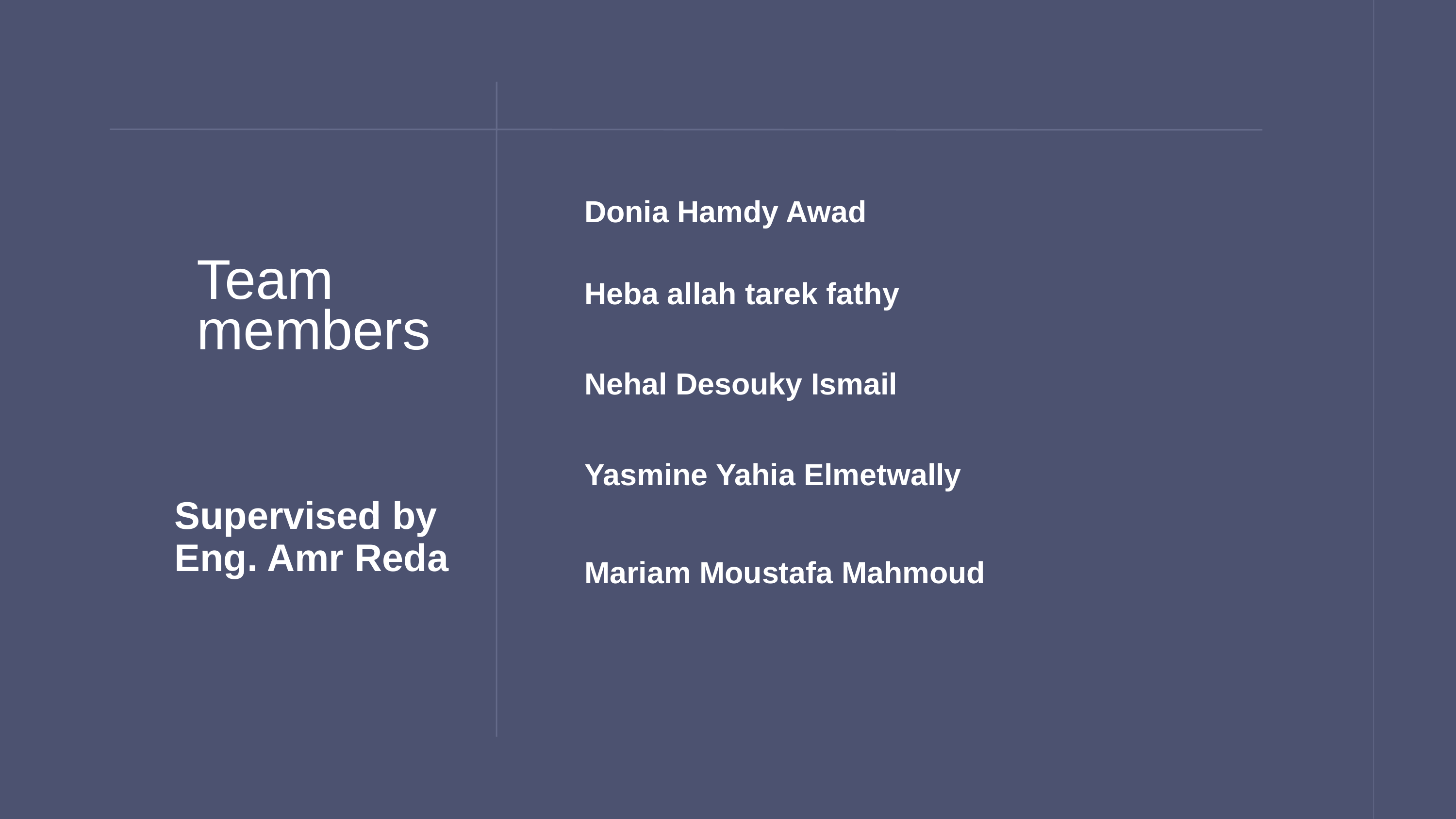

Donia Hamdy Awad
Team members
Heba allah tarek fathy
Nehal Desouky Ismail

Yasmine Yahia Elmetwally
Supervised by
Eng. Amr Reda
Mariam Moustafa Mahmoud